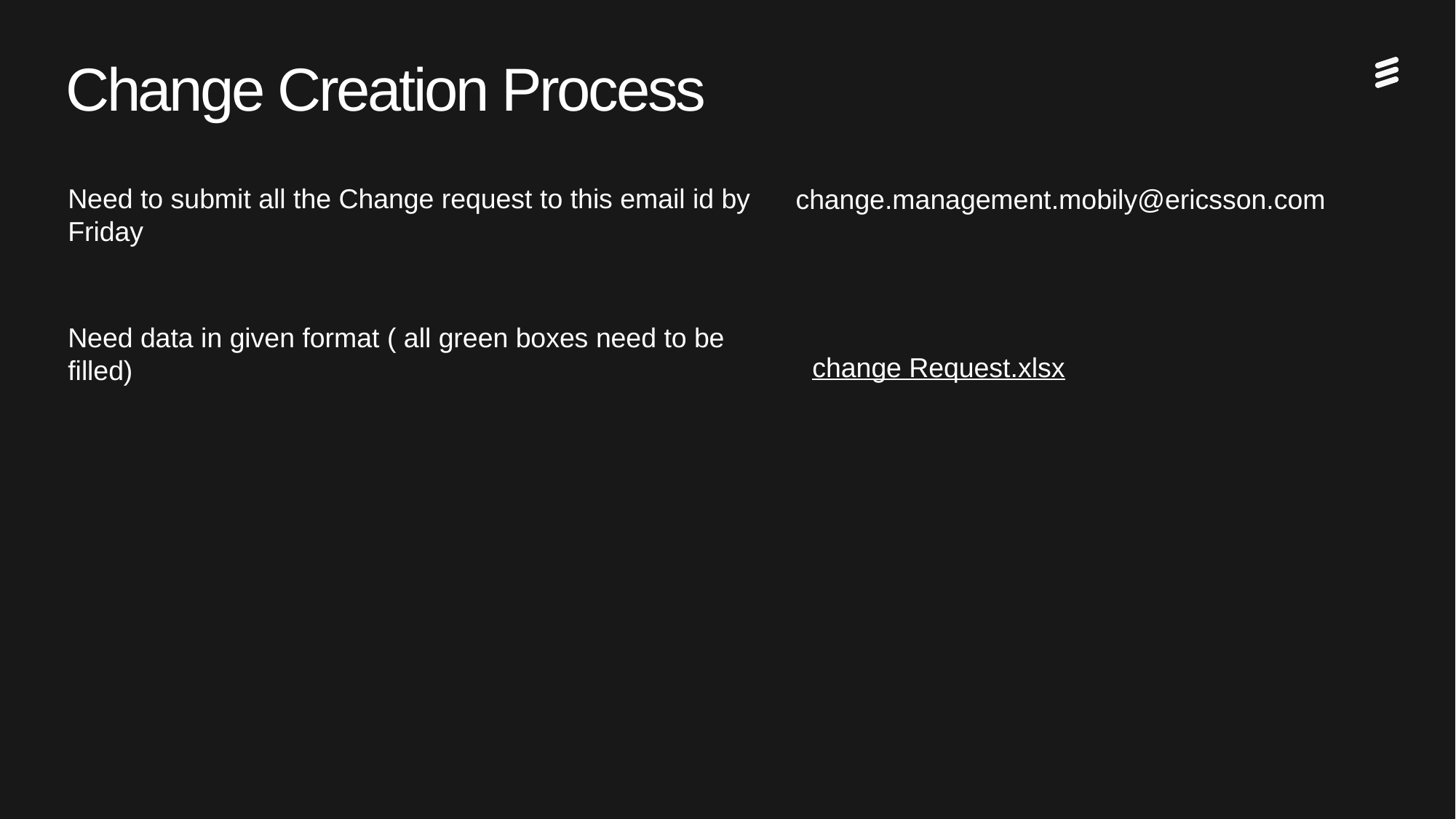

# Change Creation Process
Need to submit all the Change request to this email id by Friday
change.management.mobily@ericsson.com
Need data in given format ( all green boxes need to be filled)
change Request.xlsx